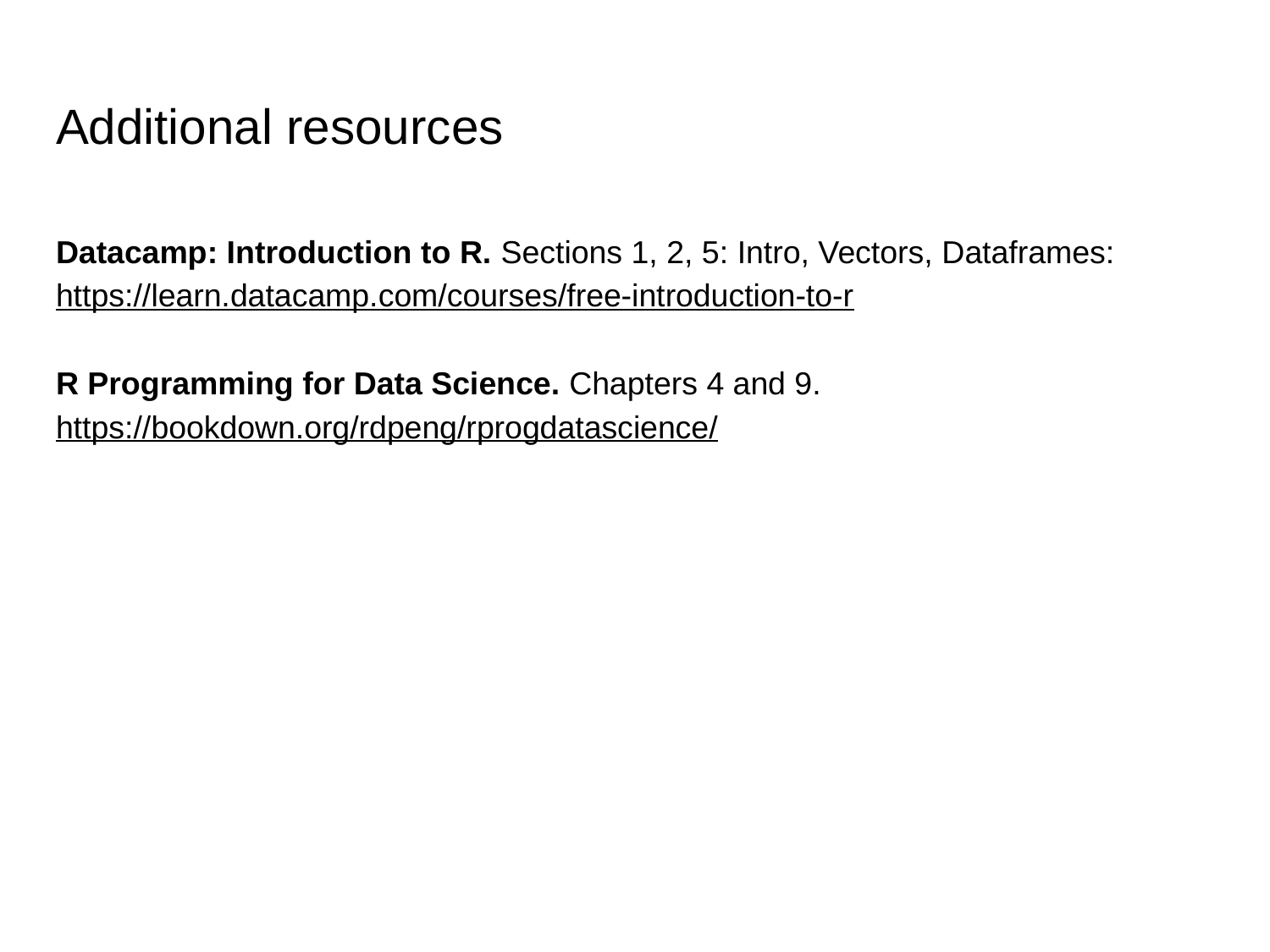

# Additional resources
Datacamp: Introduction to R. Sections 1, 2, 5: Intro, Vectors, Dataframes: https://learn.datacamp.com/courses/free-introduction-to-r

R Programming for Data Science. Chapters 4 and 9. https://bookdown.org/rdpeng/rprogdatascience/